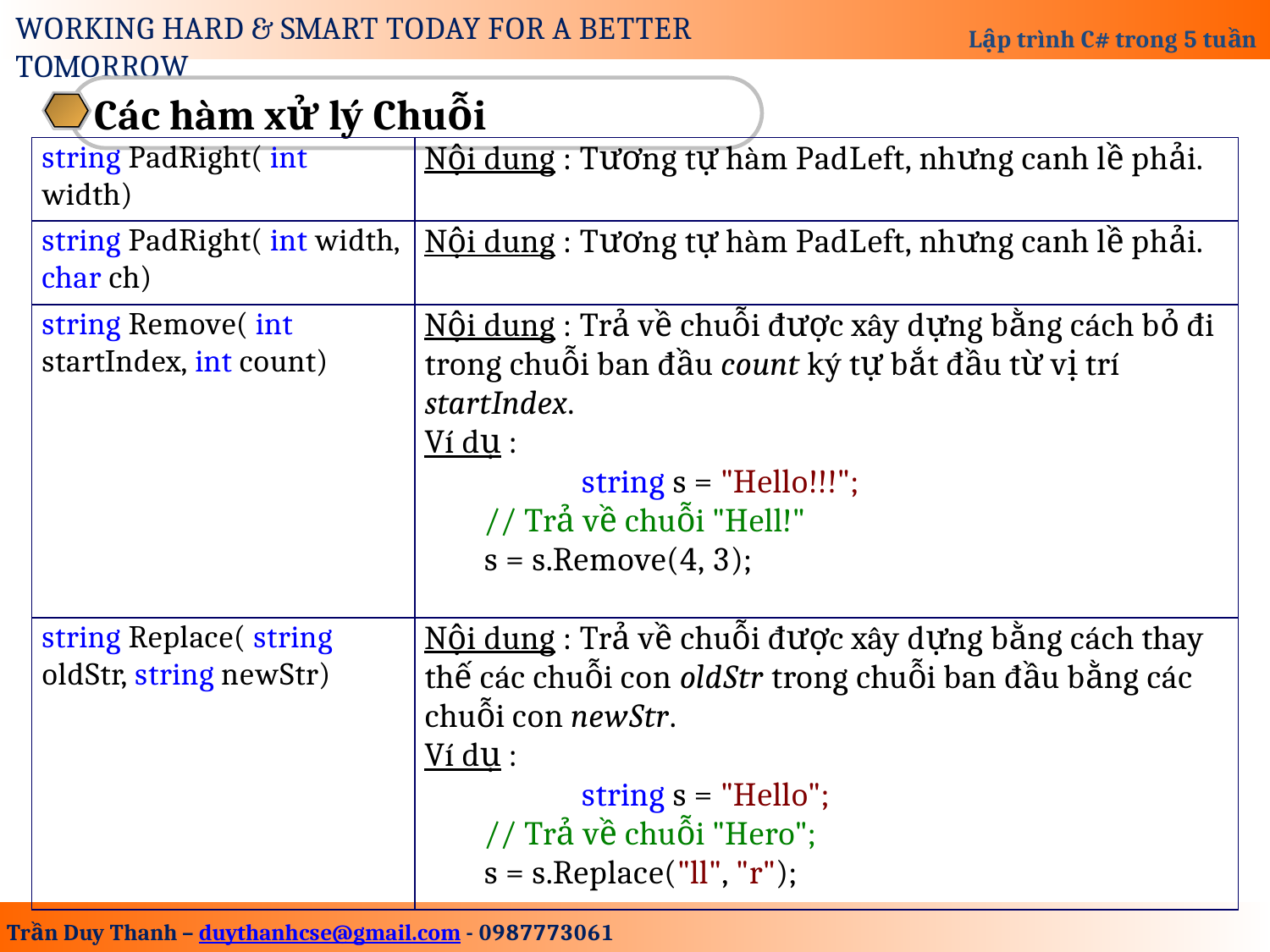

Các hàm xử lý Chuỗi

| string PadRight( int width) | Nội dung : Tương tự hàm PadLeft, nhưng canh lề phải. |
| --- | --- |
| string PadRight( int width, char ch) | Nội dung : Tương tự hàm PadLeft, nhưng canh lề phải. |
| string Remove( int startIndex, int count) | Nội dung : Trả về chuỗi được xây dựng bằng cách bỏ đi trong chuỗi ban đầu count ký tự bắt đầu từ vị trí startIndex. Ví dụ : string s = "Hello!!!"; // Trả về chuỗi "Hell!" s = s.Remove(4, 3); |
| string Replace( string oldStr, string newStr) | Nội dung : Trả về chuỗi được xây dựng bằng cách thay thế các chuỗi con oldStr trong chuỗi ban đầu bằng các chuỗi con newStr. Ví dụ : string s = "Hello"; // Trả về chuỗi "Hero"; s = s.Replace("ll", "r"); |